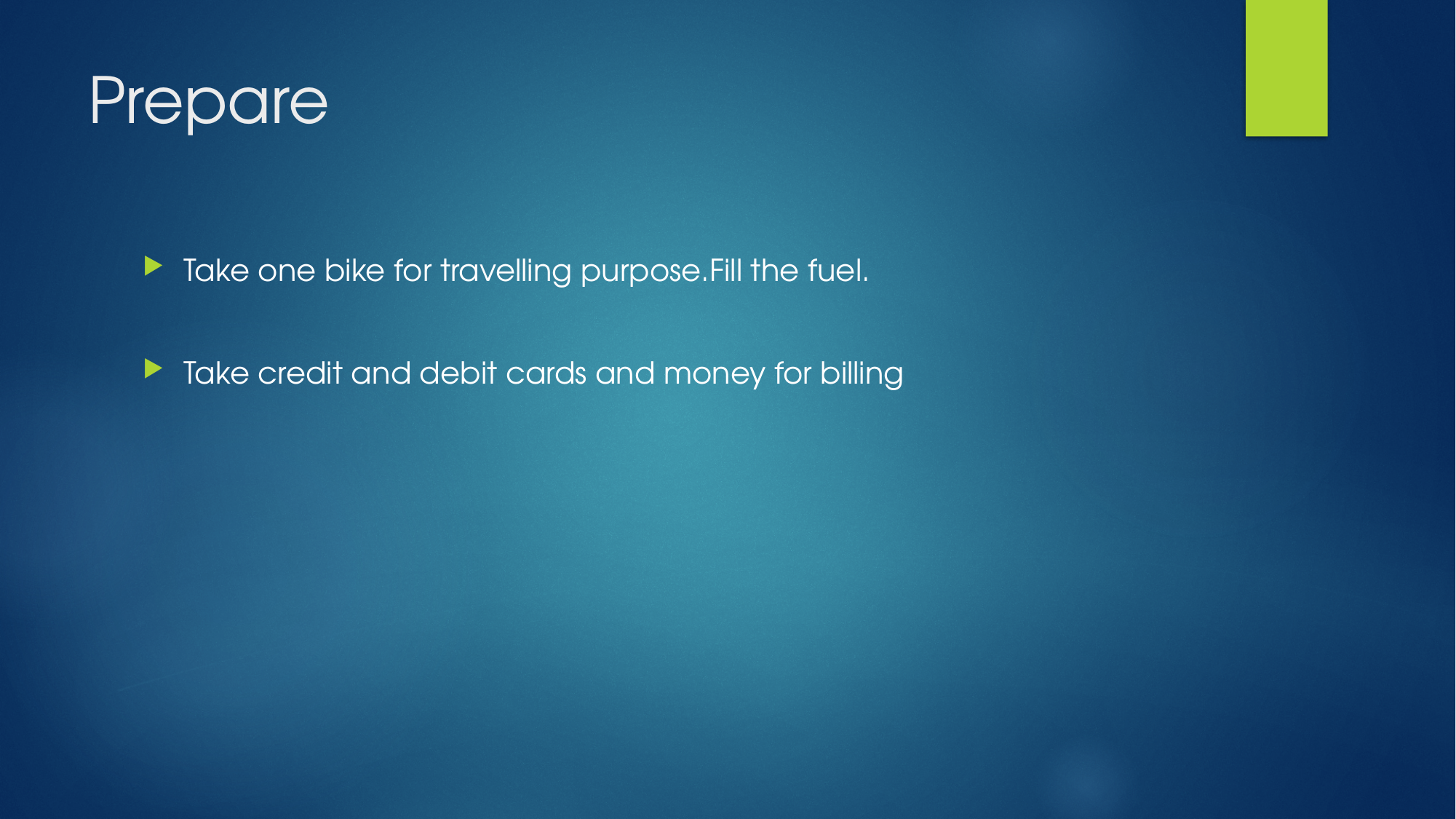

# Prepare
Take one bike for travelling purpose.Fill the fuel.

Take credit and debit cards and money for billing